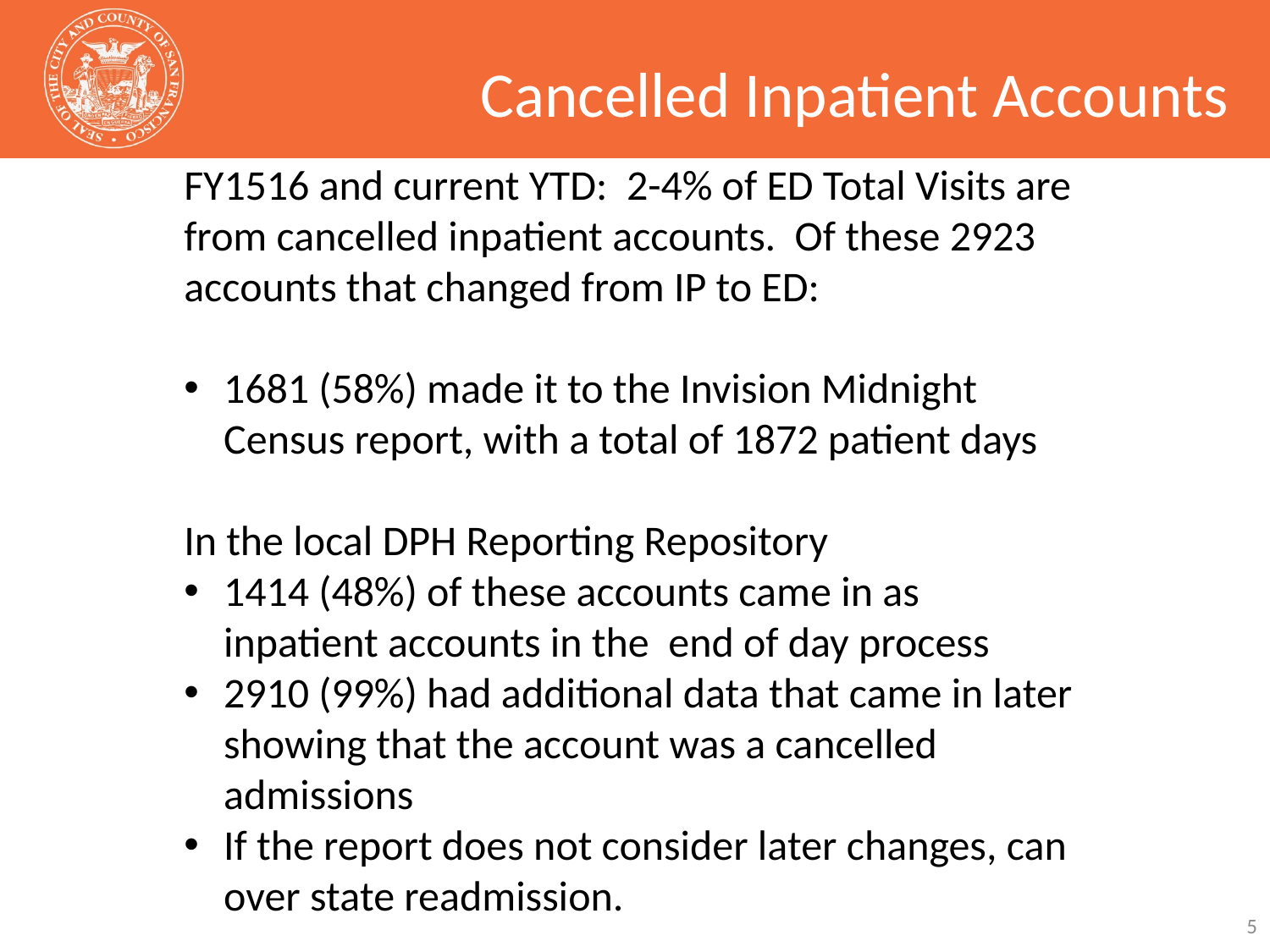

# Cancelled Inpatient Accounts
FY1516 and current YTD:  2-4% of ED Total Visits are from cancelled inpatient accounts.  Of these 2923 accounts that changed from IP to ED:

1681 (58%) made it to the Invision Midnight Census report, with a total of 1872 patient days

In the local DPH Reporting Repository
1414 (48%) of these accounts came in as inpatient accounts in the  end of day process
2910 (99%) had additional data that came in later showing that the account was a cancelled admissions
If the report does not consider later changes, can over state readmission.

5